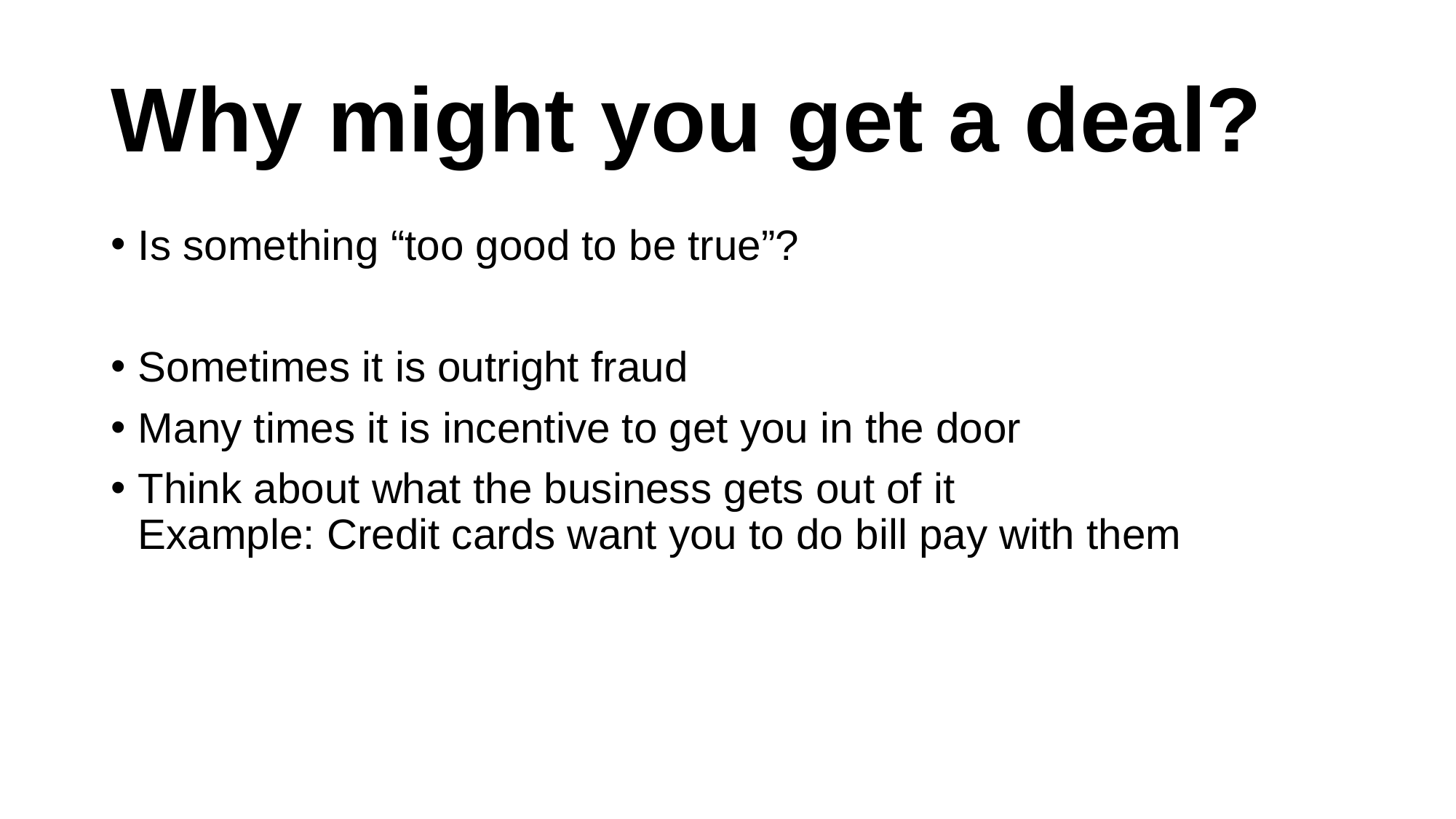

# Why might you get a deal?
Is something “too good to be true”?

Sometimes it is outright fraud
Many times it is incentive to get you in the door
Think about what the business gets out of it
Example: Credit cards want you to do bill pay with them